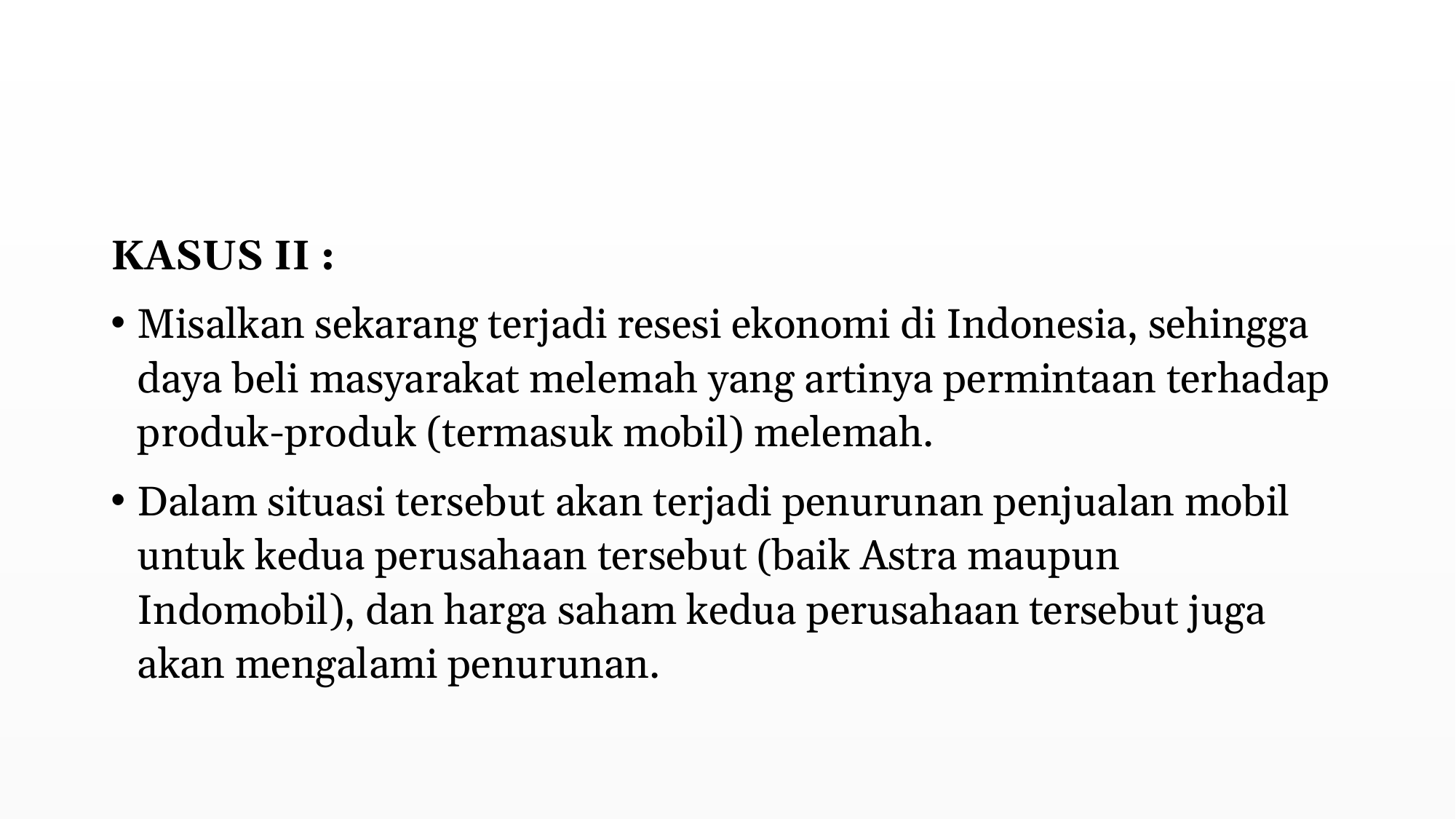

#
KASUS II :
Misalkan sekarang terjadi resesi ekonomi di Indonesia, sehingga daya beli masyarakat melemah yang artinya permintaan terhadap produk-produk (termasuk mobil) melemah.
Dalam situasi tersebut akan terjadi penurunan penjualan mobil untuk kedua perusahaan tersebut (baik Astra maupun Indomobil), dan harga saham kedua perusahaan tersebut juga akan mengalami penurunan.